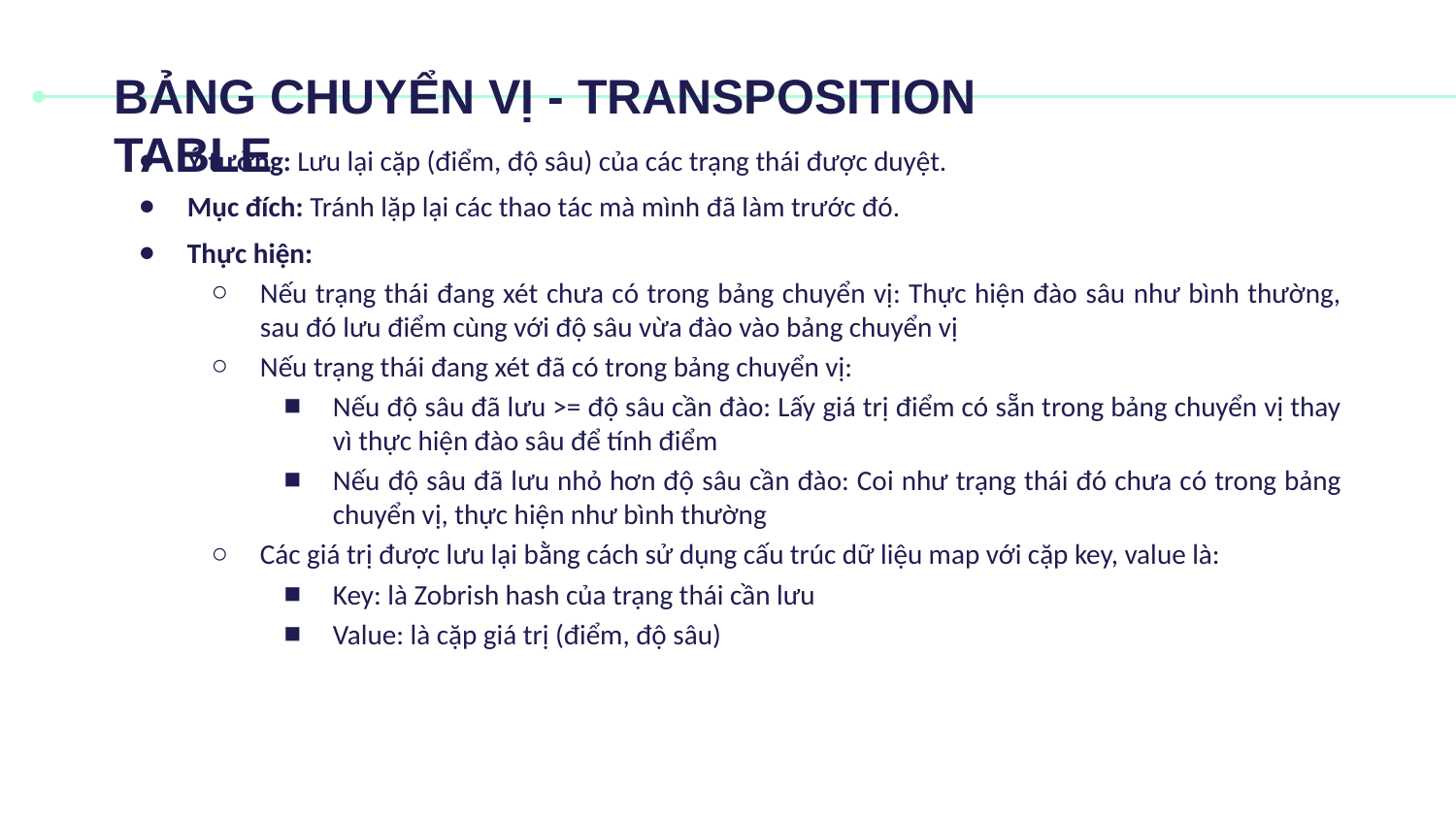

# BẢNG CHUYỂN VỊ - TRANSPOSITION TABLE
Ý tưởng: Lưu lại cặp (điểm, độ sâu) của các trạng thái được duyệt.
Mục đích: Tránh lặp lại các thao tác mà mình đã làm trước đó.
Thực hiện:
Nếu trạng thái đang xét chưa có trong bảng chuyển vị: Thực hiện đào sâu như bình thường, sau đó lưu điểm cùng với độ sâu vừa đào vào bảng chuyển vị
Nếu trạng thái đang xét đã có trong bảng chuyển vị:
Nếu độ sâu đã lưu >= độ sâu cần đào: Lấy giá trị điểm có sẵn trong bảng chuyển vị thay vì thực hiện đào sâu để tính điểm
Nếu độ sâu đã lưu nhỏ hơn độ sâu cần đào: Coi như trạng thái đó chưa có trong bảng chuyển vị, thực hiện như bình thường
Các giá trị được lưu lại bằng cách sử dụng cấu trúc dữ liệu map với cặp key, value là:
Key: là Zobrish hash của trạng thái cần lưu
Value: là cặp giá trị (điểm, độ sâu)